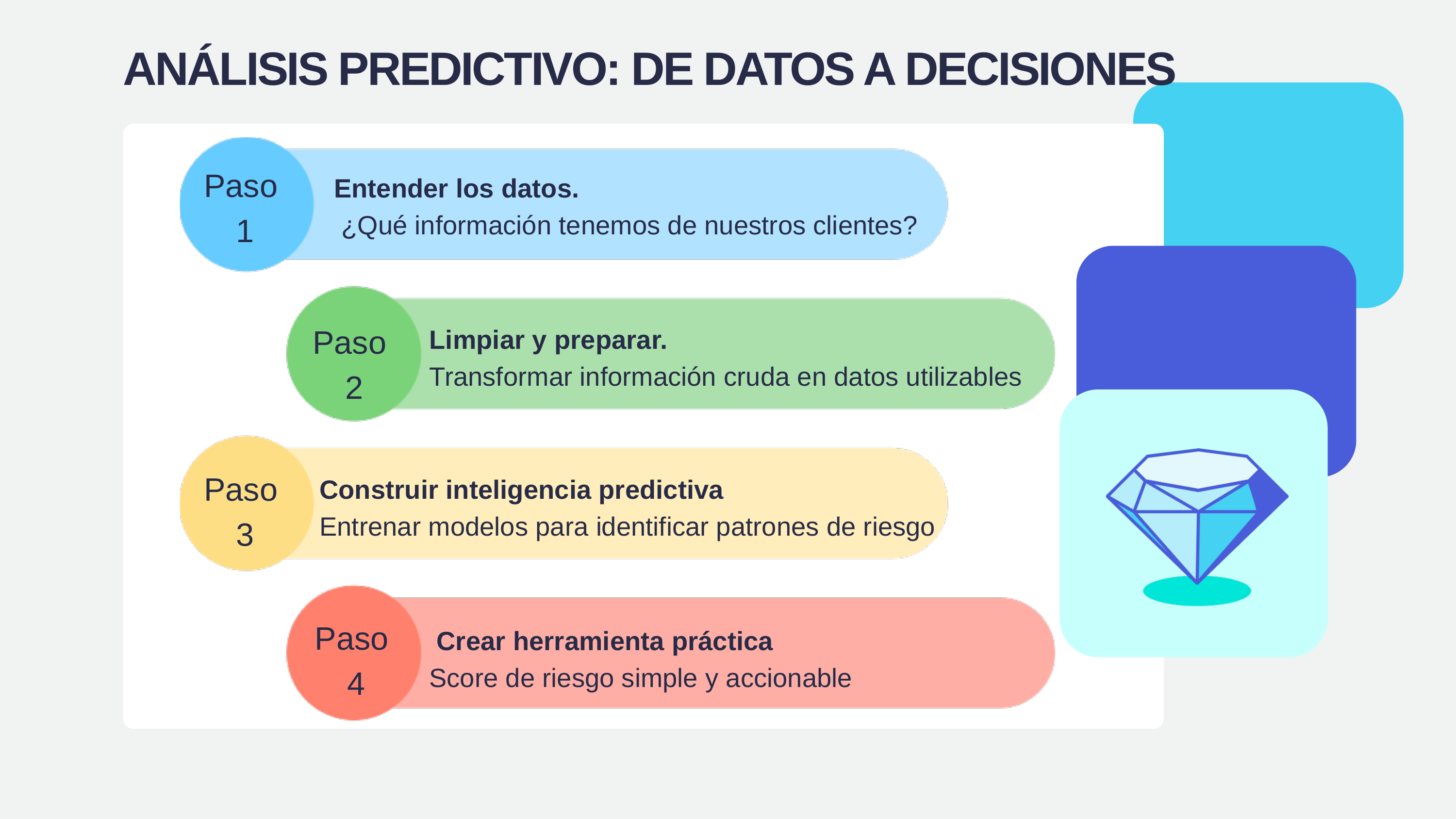

ANÁLISIS PREDICTIVO: DE DATOS A DECISIONES

Paso
1
Entender los datos.
 ¿Qué información tenemos de nuestros clientes?

Paso
2
Limpiar y preparar.
Transformar información cruda en datos utilizables

Paso
3
Construir inteligencia predictiva
Entrenar modelos para identificar patrones de riesgo
Paso
4
 Crear herramienta práctica
Score de riesgo simple y accionable